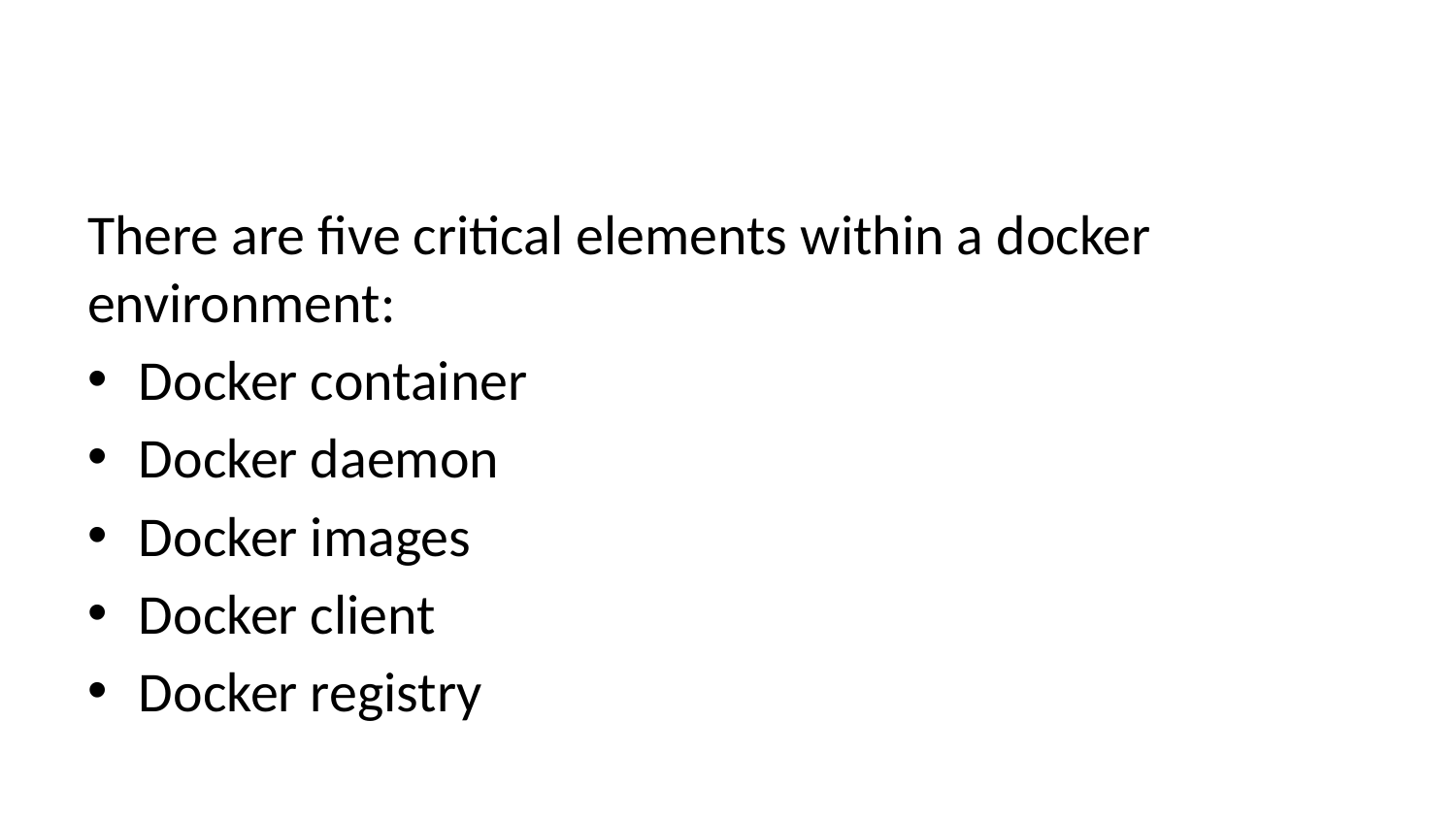

#
There are five critical elements within a docker environment:
Docker container
Docker daemon
Docker images
Docker client
Docker registry